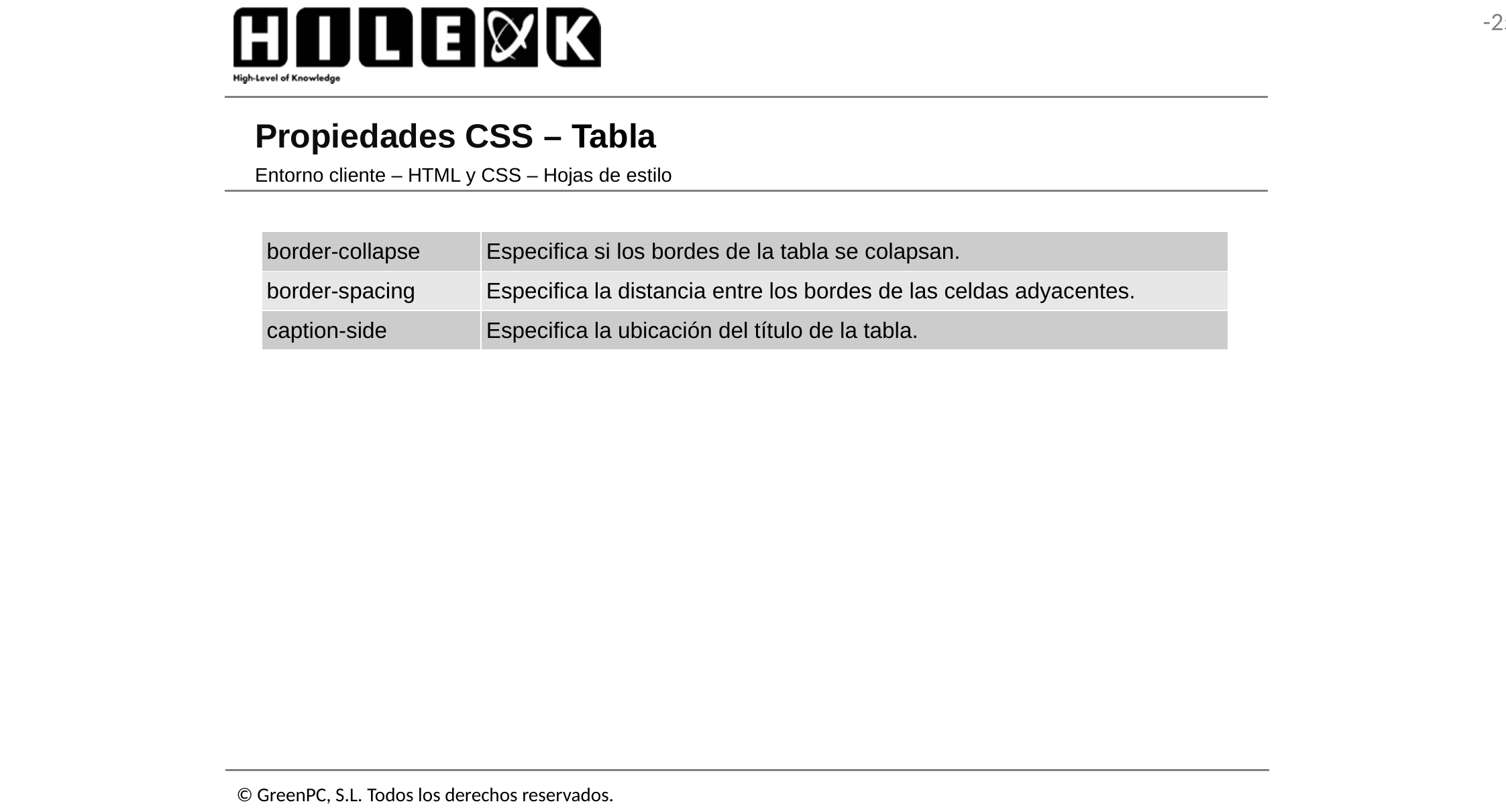

# Propiedades CSS – Tabla
Entorno cliente – HTML y CSS – Hojas de estilo
| border-collapse | Especifica si los bordes de la tabla se colapsan. |
| --- | --- |
| border-spacing | Especifica la distancia entre los bordes de las celdas adyacentes. |
| caption-side | Especifica la ubicación del título de la tabla. |